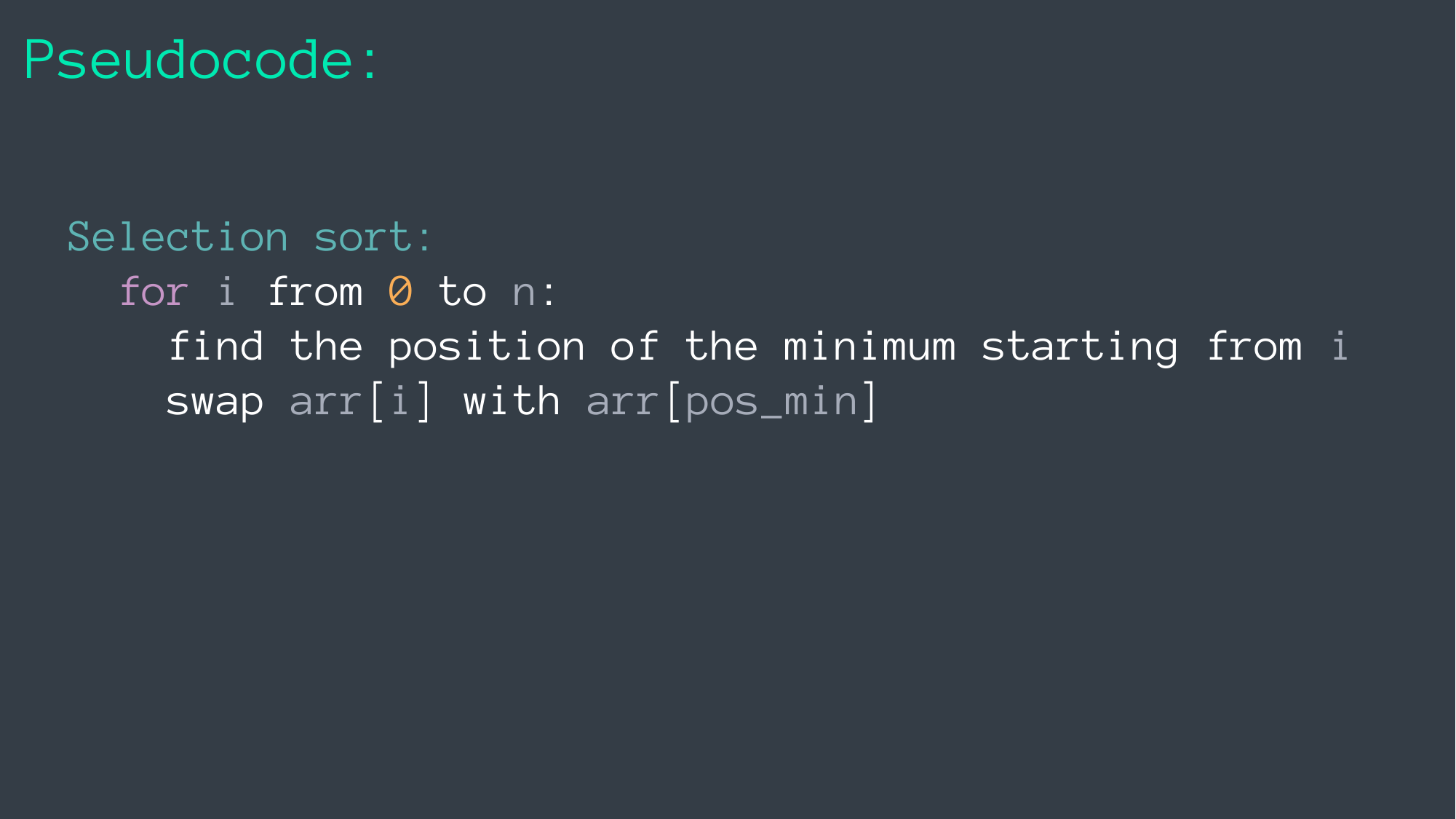

Pseudocode:
Selection sort:
  for i from 0 to n:
    find the position of the minimum starting from i
    swap arr[i] with arr[pos_min]